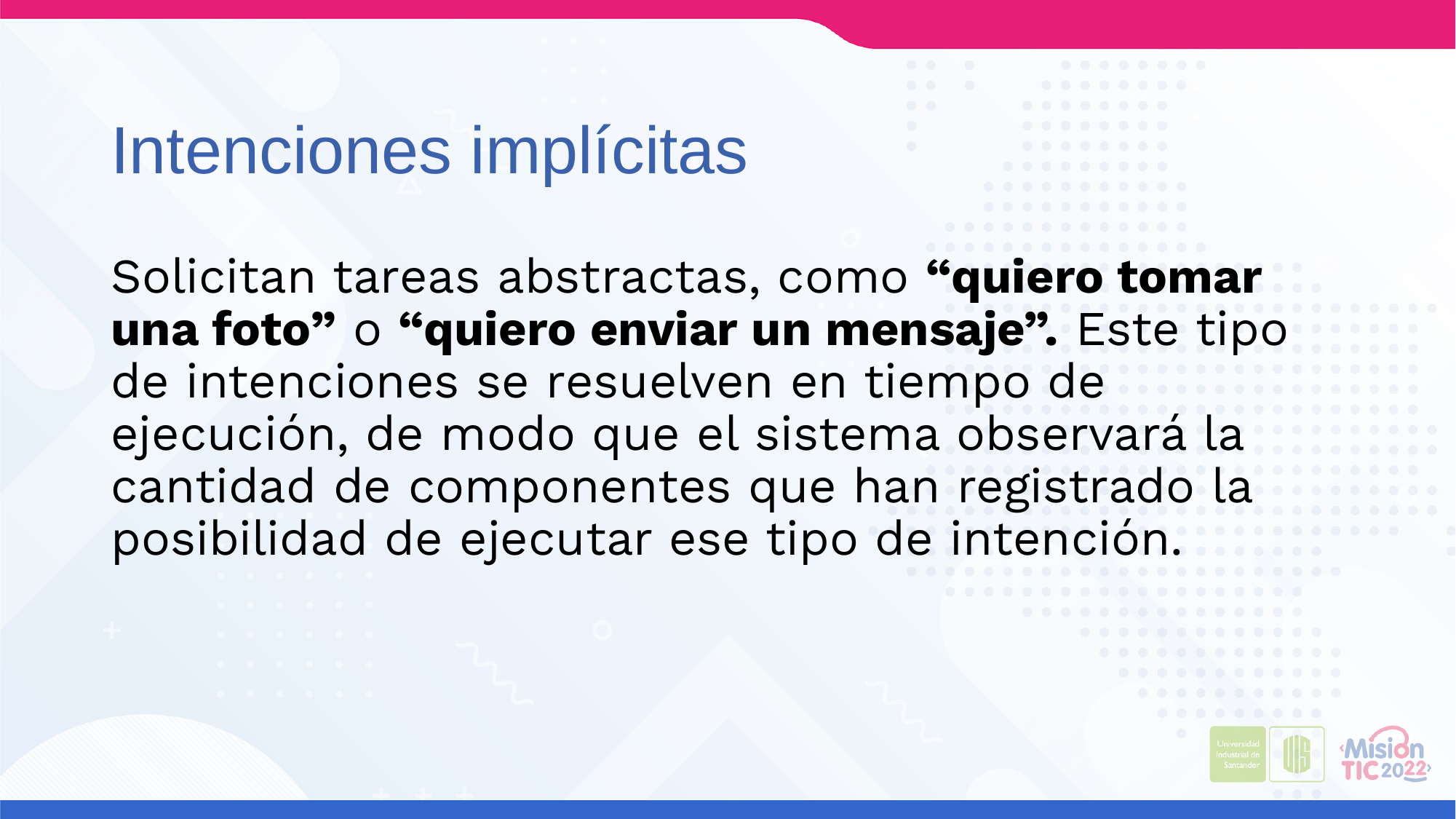

# Intenciones implícitas
Solicitan tareas abstractas, como “quiero tomar una foto” o “quiero enviar un mensaje”. Este tipo de intenciones se resuelven en tiempo de ejecución, de modo que el sistema observará la cantidad de componentes que han registrado la posibilidad de ejecutar ese tipo de intención.